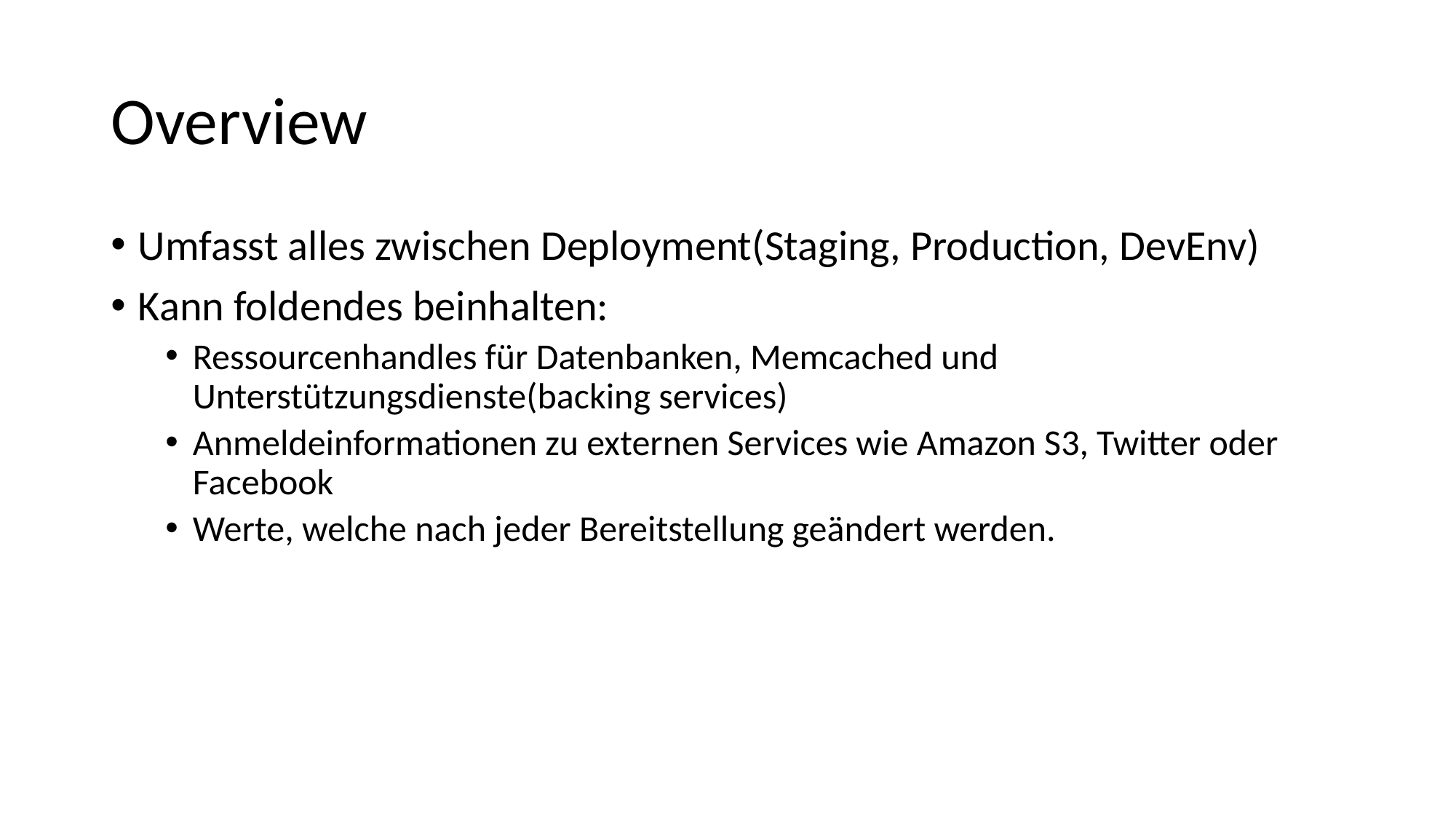

# Overview
Umfasst alles zwischen Deployment(Staging, Production, DevEnv)
Kann foldendes beinhalten:
Ressourcenhandles für Datenbanken, Memcached und Unterstützungsdienste(backing services)
Anmeldeinformationen zu externen Services wie Amazon S3, Twitter oder Facebook
Werte, welche nach jeder Bereitstellung geändert werden.